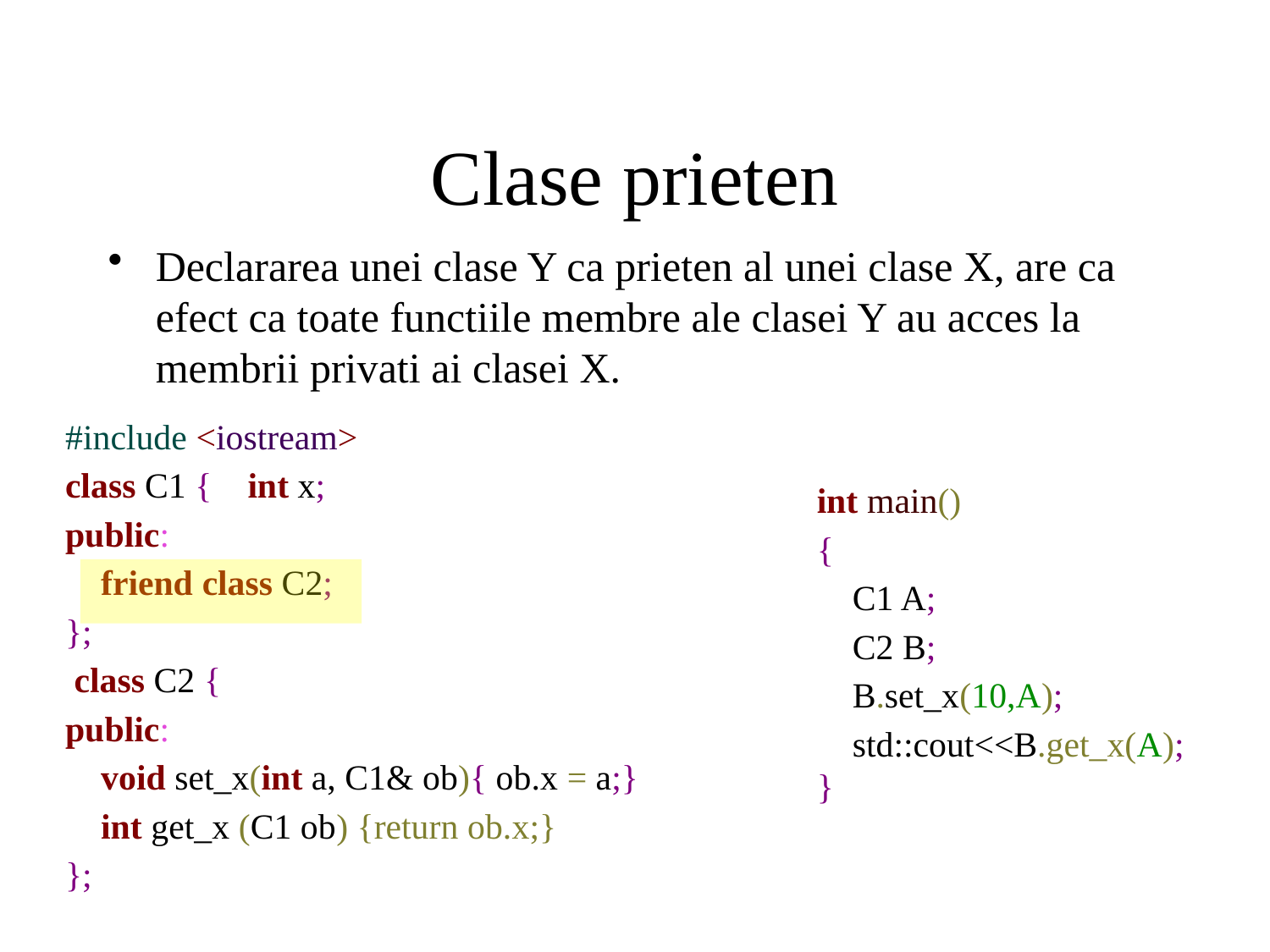

# Clase prieten
Declararea unei clase Y ca prieten al unei clase X, are ca efect ca toate functiile membre ale clasei Y au acces la membrii privati ai clasei X.
#include <iostream>
class C1 {    int x;
public:
    friend class C2;
};
 class C2 {
public:
    void set_x(int a, C1& ob){ ob.x = a;}
    int get_x (C1 ob) {return ob.x;}
};

int main()
{
    C1 A;
    C2 B;
    B.set_x(10,A);
    std::cout<<B.get_x(A);
}